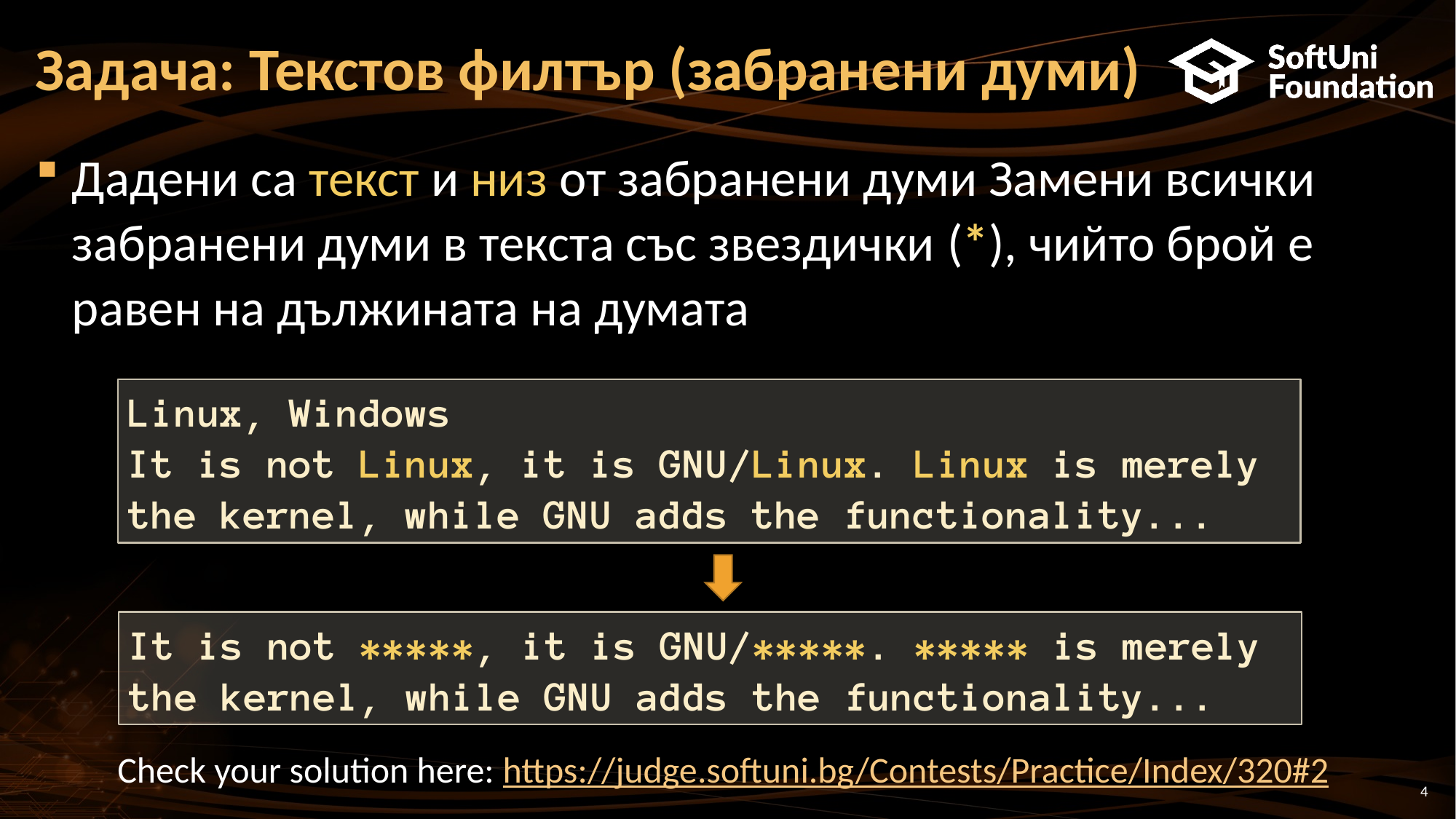

# Задача: Текстов филтър (забранени думи)
Дадени са текст и низ от забранени думи Замени всички забранени думи в текста със звездички (*), чийто брой е равен на дължината на думата
Linux, Windows
It is not Linux, it is GNU/Linux. Linux is merely the kernel, while GNU adds the functionality...

It is not *****, it is GNU/*****. ***** is merely the kernel, while GNU adds the functionality...
Check your solution here: https://judge.softuni.bg/Contests/Practice/Index/320#2
4